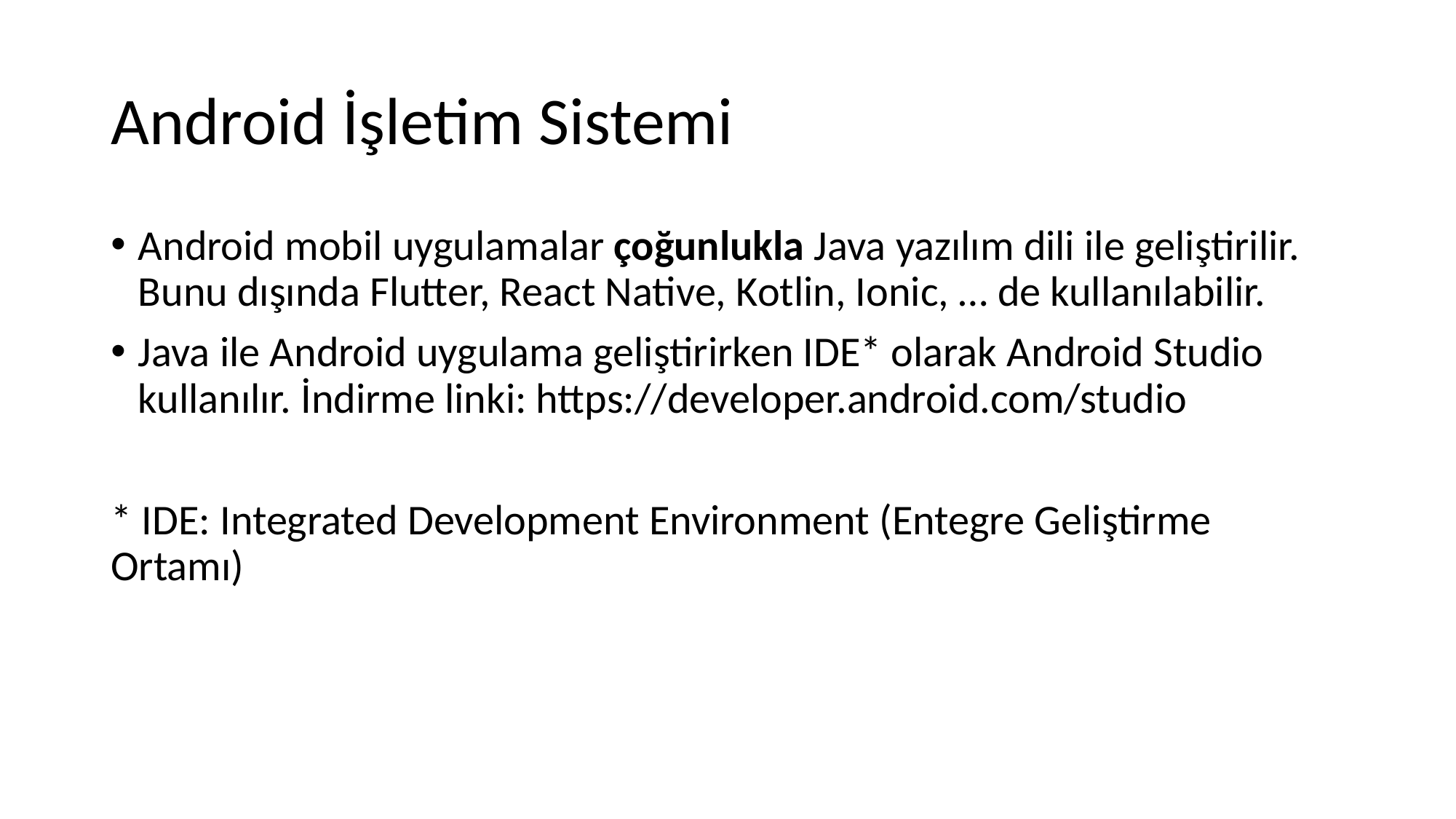

# Android İşletim Sistemi
Android mobil uygulamalar çoğunlukla Java yazılım dili ile geliştirilir. Bunu dışında Flutter, React Native, Kotlin, Ionic, … de kullanılabilir.
Java ile Android uygulama geliştirirken IDE* olarak Android Studio kullanılır. İndirme linki: https://developer.android.com/studio

* IDE: Integrated Development Environment (Entegre Geliştirme Ortamı)